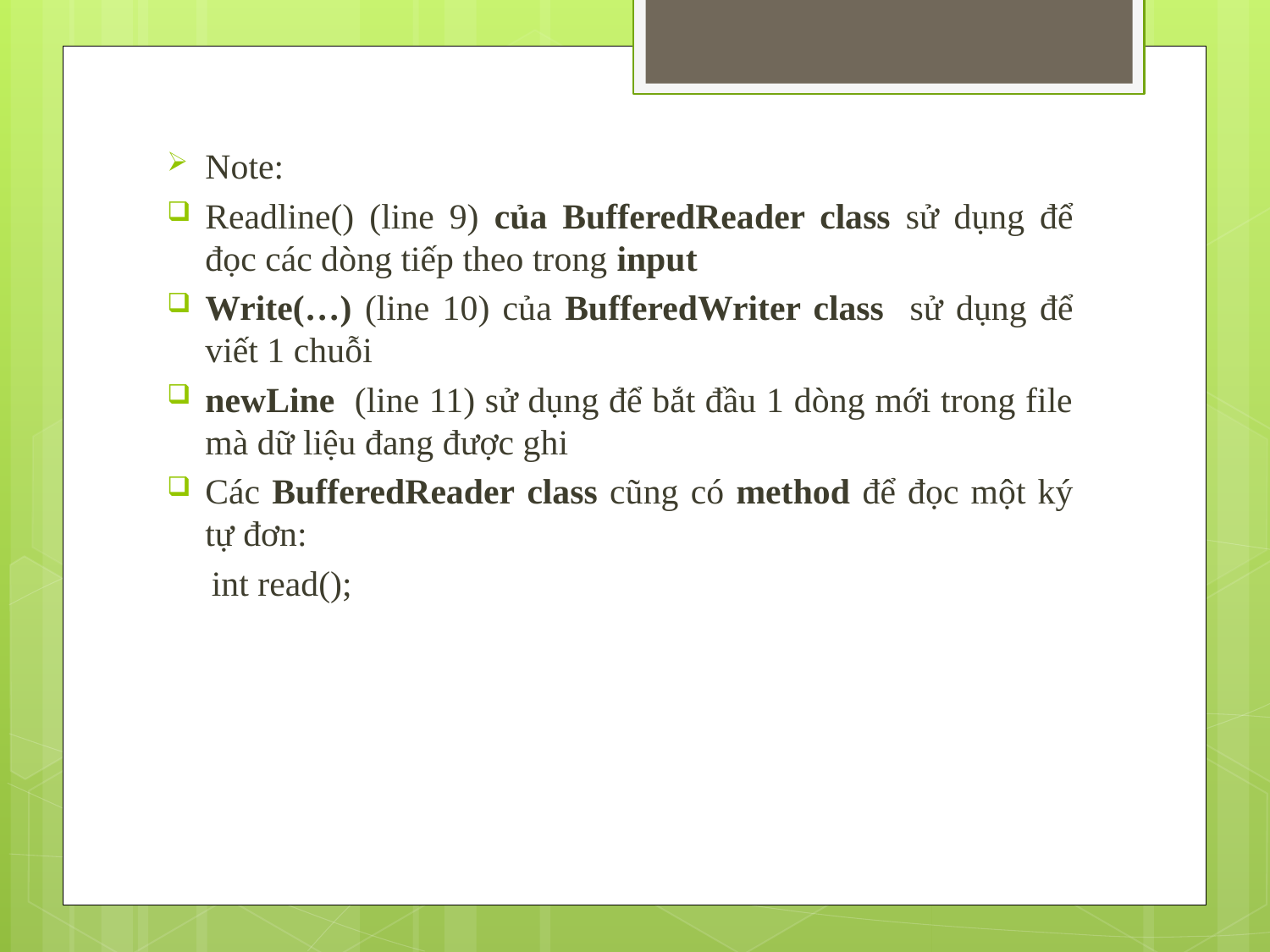

Note:
Readline() (line 9) của BufferedReader class sử dụng để đọc các dòng tiếp theo trong input
Write(…) (line 10) của BufferedWriter class  sử dụng để viết 1 chuỗi
newLine  (line 11) sử dụng để bắt đầu 1 dòng mới trong file mà dữ liệu đang được ghi
Các BufferedReader class cũng có method để đọc một ký tự đơn:
     int read();